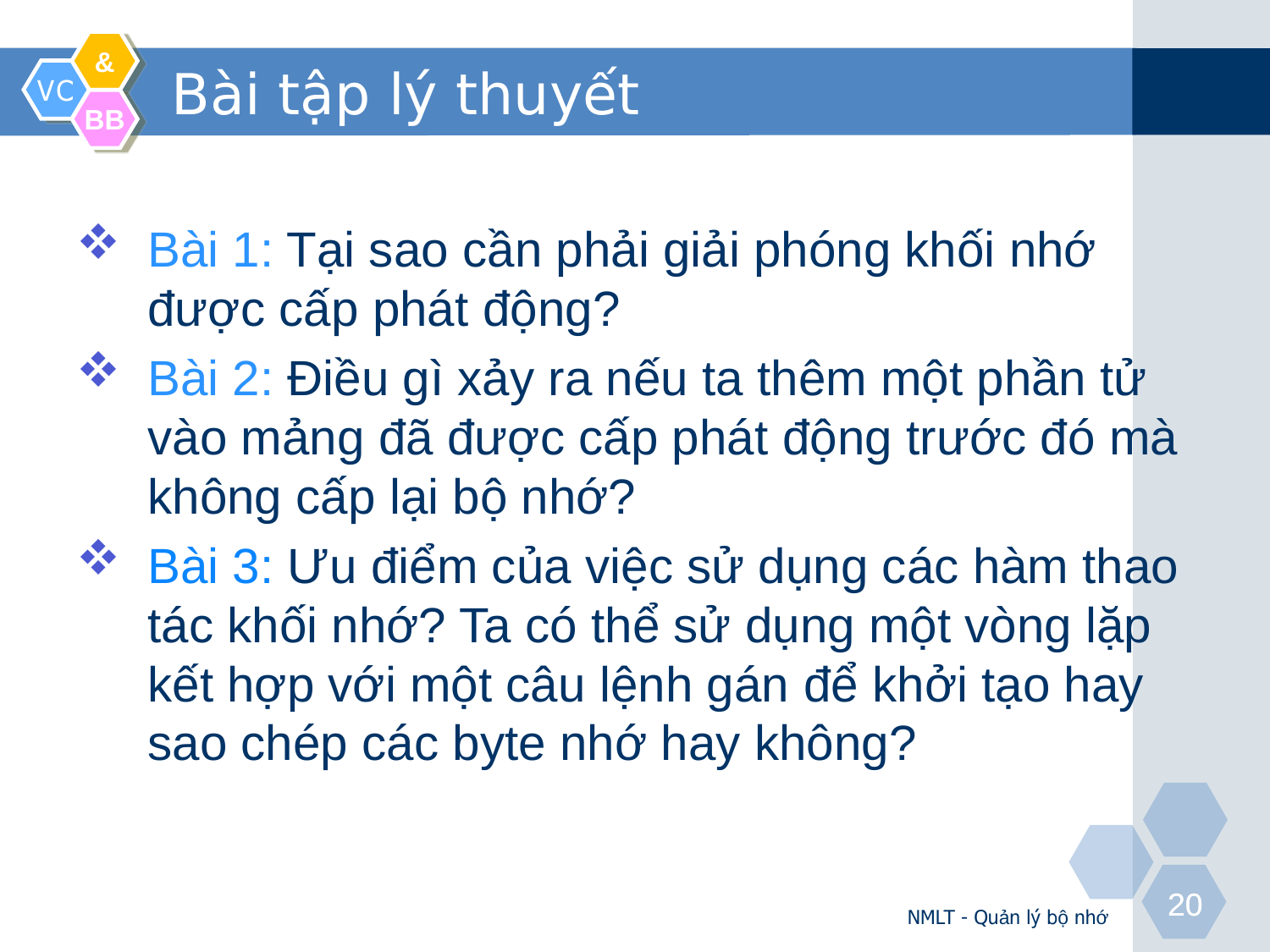

# Bài tập lý thuyết
Bài 1: Tại sao cần phải giải phóng khối nhớ được cấp phát động?
Bài 2: Điều gì xảy ra nếu ta thêm một phần tử vào mảng đã được cấp phát động trước đó mà không cấp lại bộ nhớ?
Bài 3: Ưu điểm của việc sử dụng các hàm thao tác khối nhớ? Ta có thể sử dụng một vòng lặp kết hợp với một câu lệnh gán để khởi tạo hay sao chép các byte nhớ hay không?
NMLT - Quản lý bộ nhớ